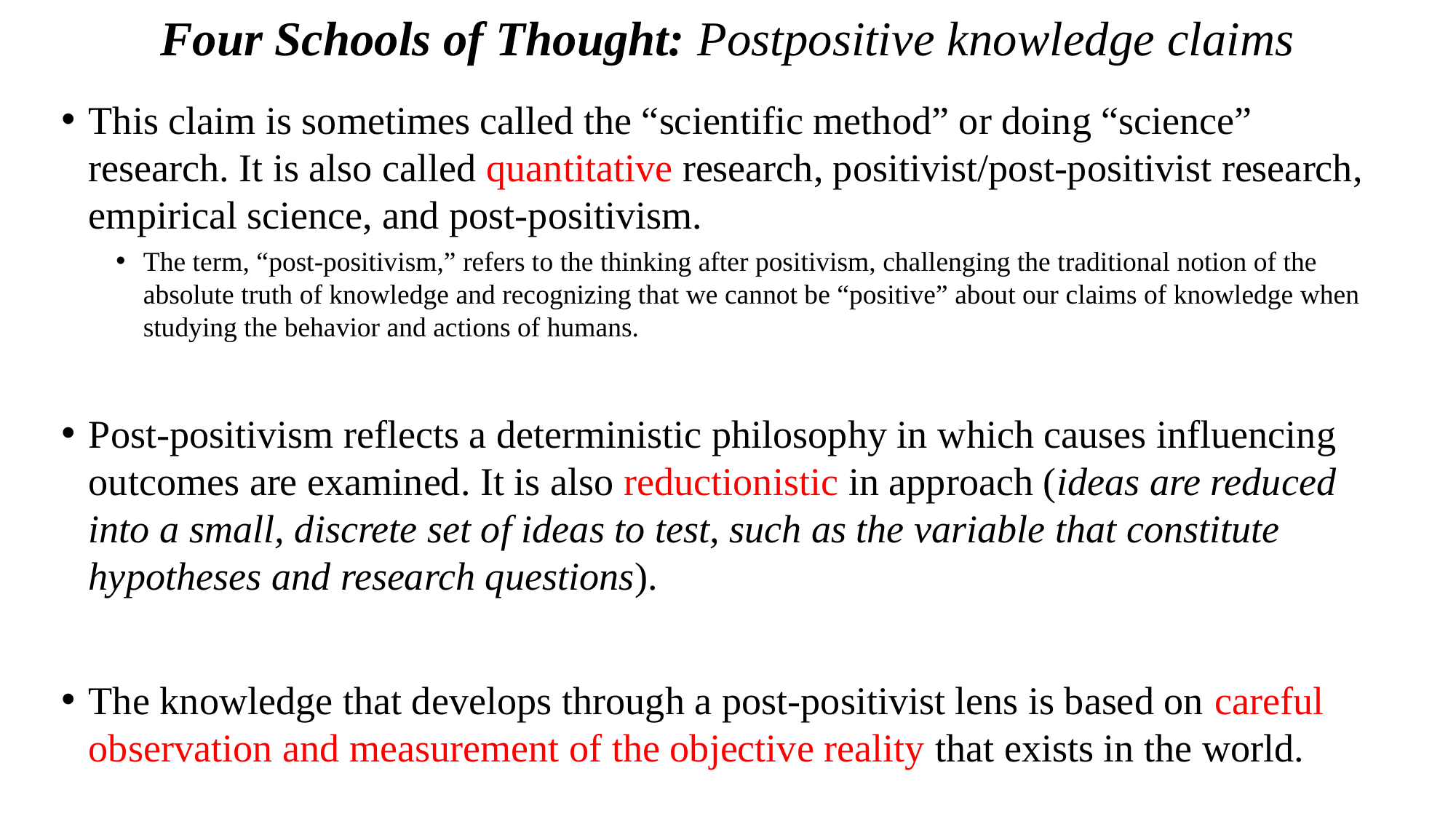

# Four Schools of Thought: Postpositive knowledge claims
This claim is sometimes called the “scientific method” or doing “science” research. It is also called quantitative research, positivist/post-positivist research, empirical science, and post-positivism.
The term, “post-positivism,” refers to the thinking after positivism, challenging the traditional notion of the absolute truth of knowledge and recognizing that we cannot be “positive” about our claims of knowledge when studying the behavior and actions of humans.

Post-positivism reflects a deterministic philosophy in which causes influencing outcomes are examined. It is also reductionistic in approach (ideas are reduced into a small, discrete set of ideas to test, such as the variable that constitute hypotheses and research questions).

The knowledge that develops through a post-positivist lens is based on careful observation and measurement of the objective reality that exists in the world.